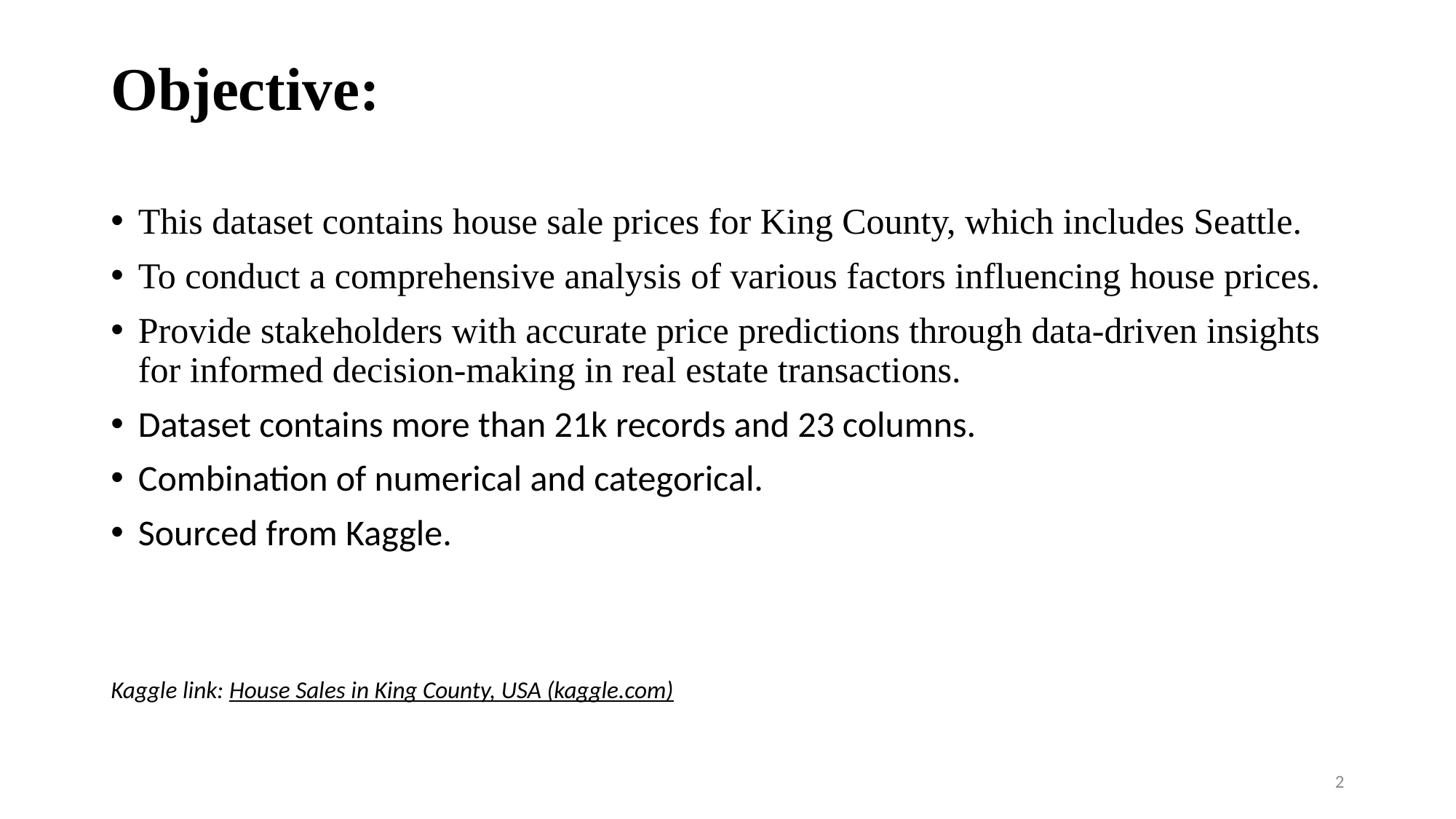

# Objective:
This dataset contains house sale prices for King County, which includes Seattle.
To conduct a comprehensive analysis of various factors influencing house prices.
Provide stakeholders with accurate price predictions through data-driven insights for informed decision-making in real estate transactions.
Dataset contains more than 21k records and 23 columns.
Combination of numerical and categorical.
Sourced from Kaggle.

Kaggle link: House Sales in King County, USA (kaggle.com)
2